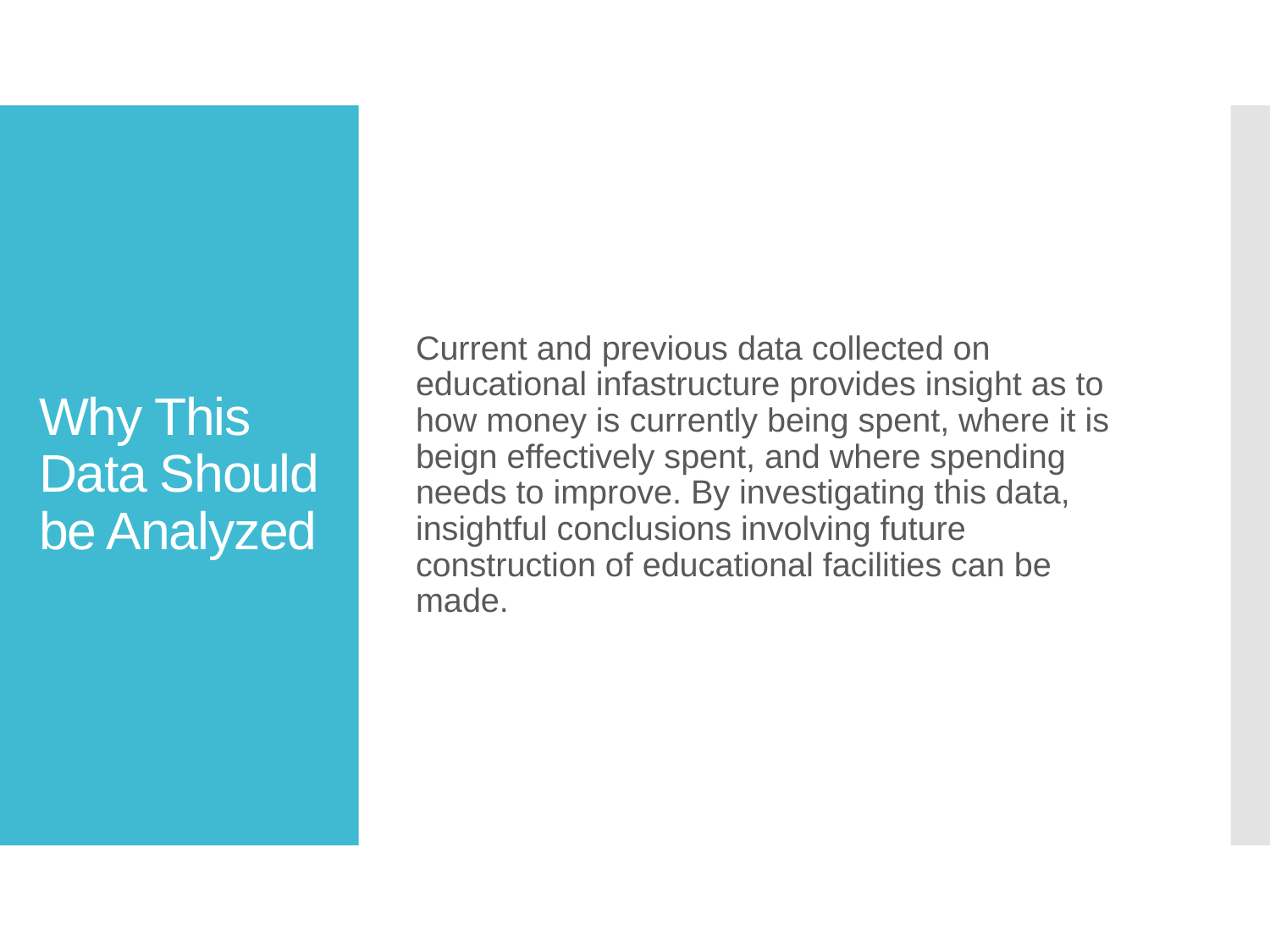

Current and previous data collected on educational infastructure provides insight as to how money is currently being spent, where it is beign effectively spent, and where spending needs to improve. By investigating this data, insightful conclusions involving future construction of educational facilities can be made.
# Why This Data Should be Analyzed